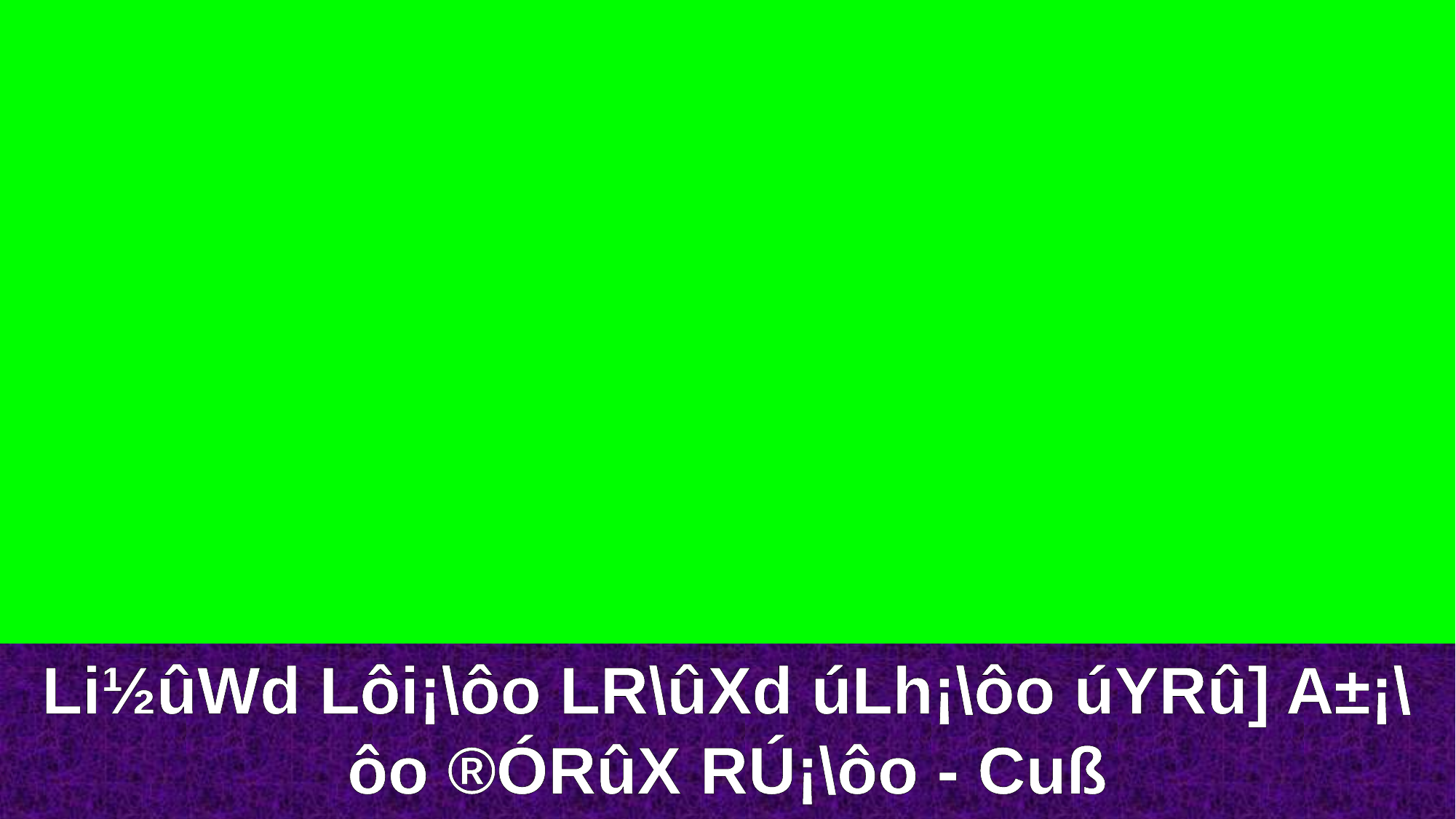

Li½ûWd Lôi¡\ôo LR\ûXd úLh¡\ôo úYRû] A±¡\ôo ®ÓRûX RÚ¡\ôo - Cuß